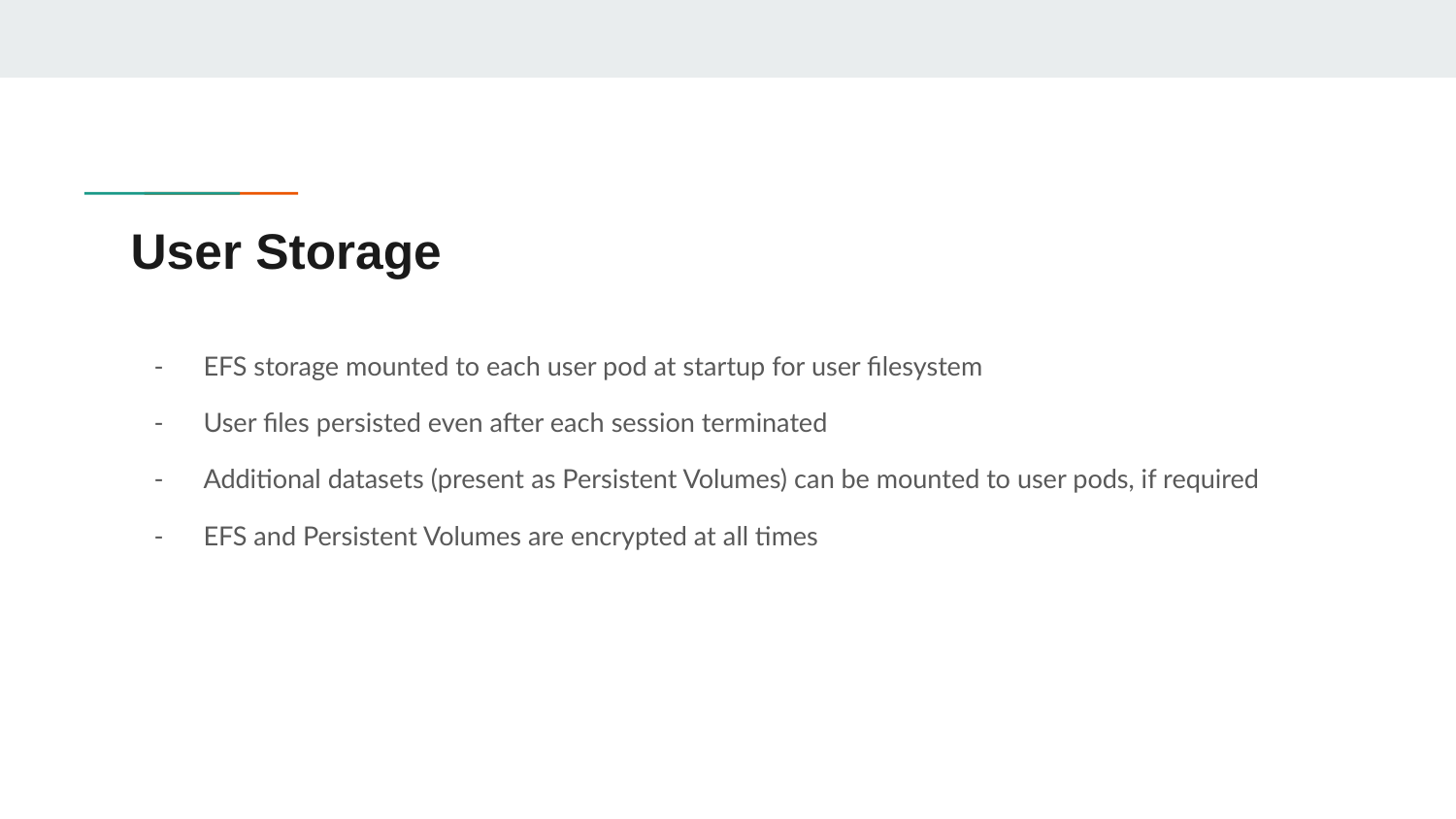

# User Storage
EFS storage mounted to each user pod at startup for user filesystem
User files persisted even after each session terminated
Additional datasets (present as Persistent Volumes) can be mounted to user pods, if required
EFS and Persistent Volumes are encrypted at all times